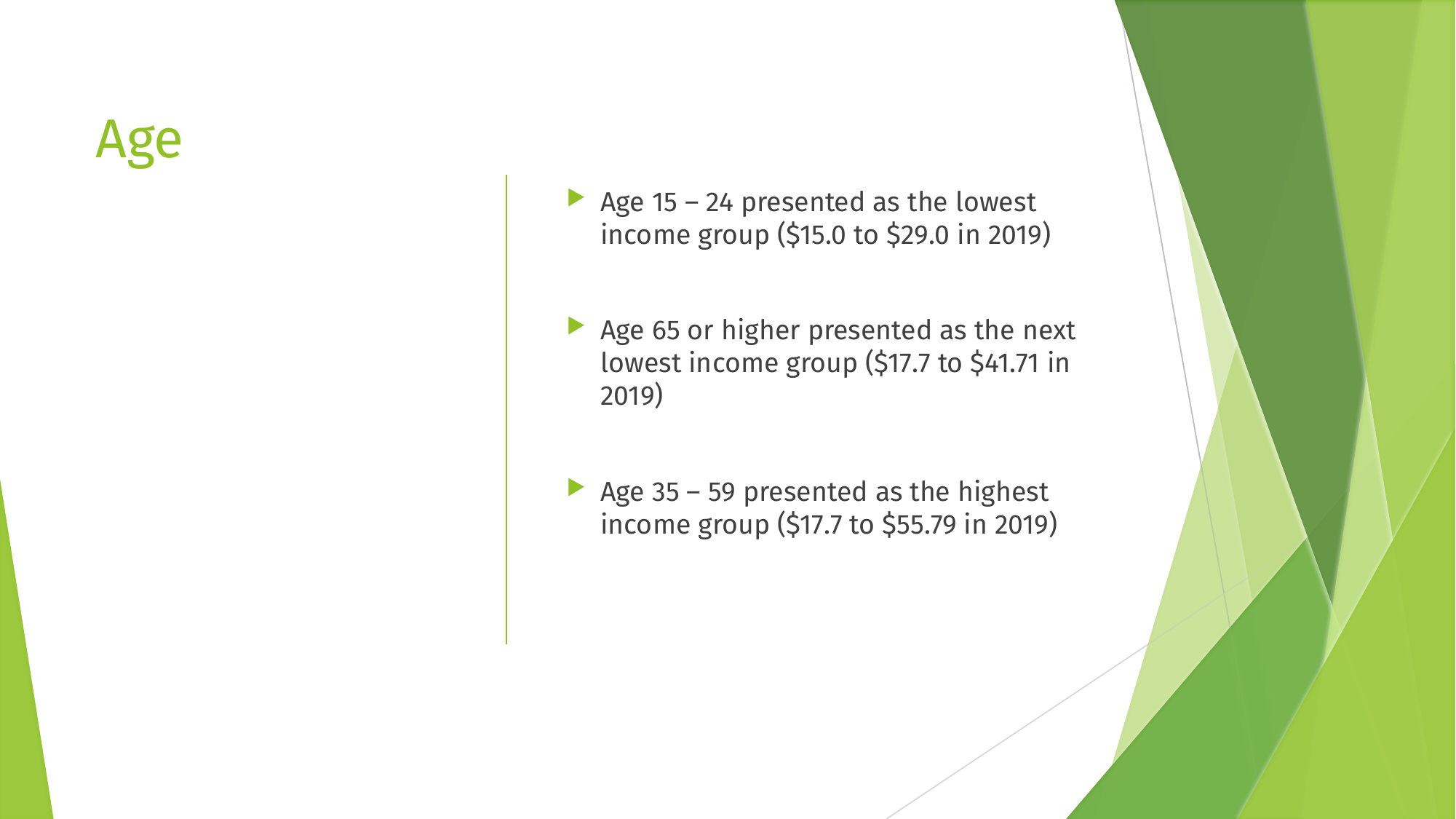

Age
Age 15 – 24 presented as the lowest income group ($15.0 to $29.0 in 2019)

Age 65 or higher presented as the next lowest income group ($17.7 to $41.71 in 2019)

Age 35 – 59 presented as the highest income group ($17.7 to $55.79 in 2019)